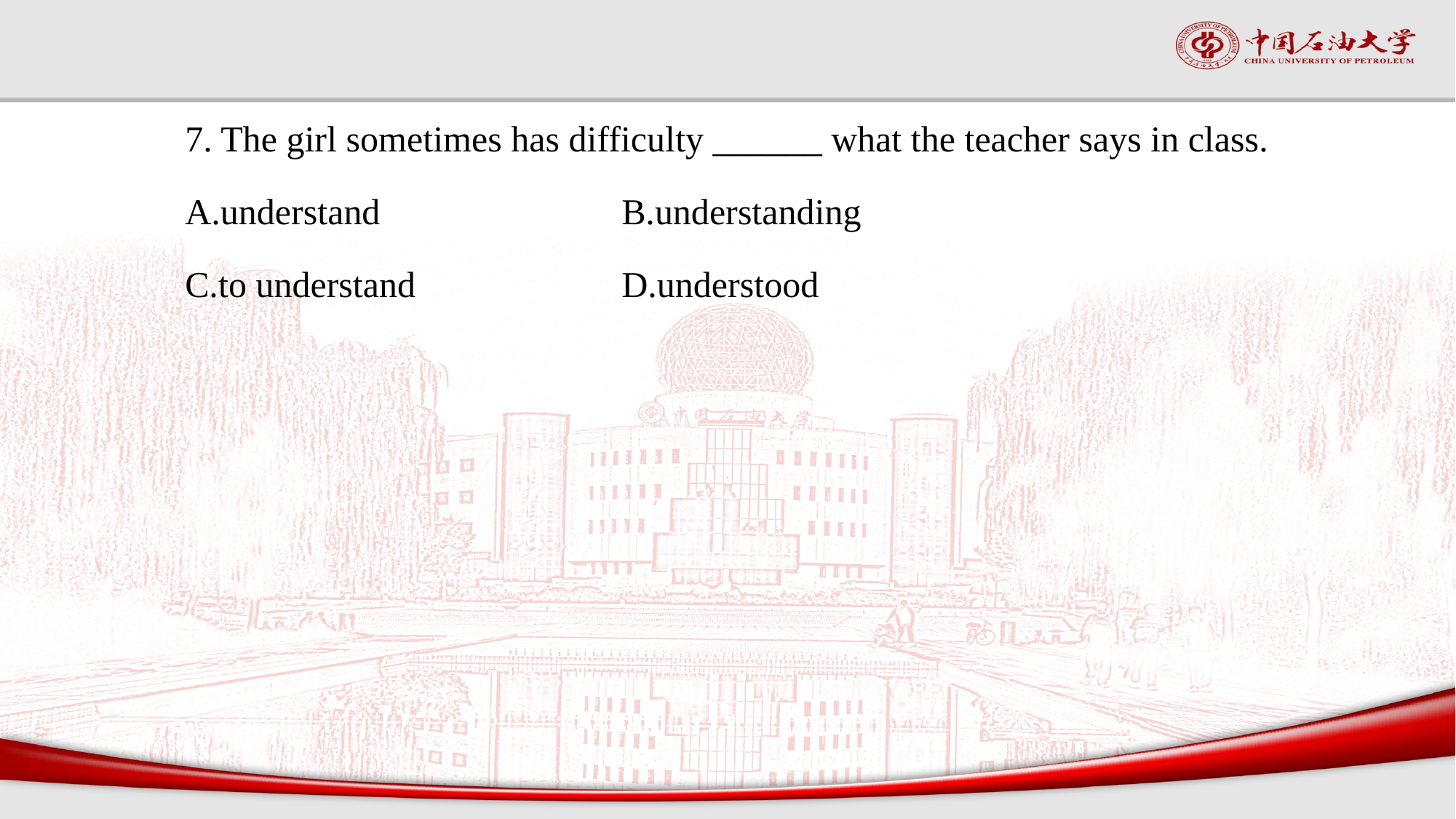

#
7. The girl sometimes has difficulty ______ what the teacher says in class.
A.understand     		B.understanding
C.to understand   		D.understood